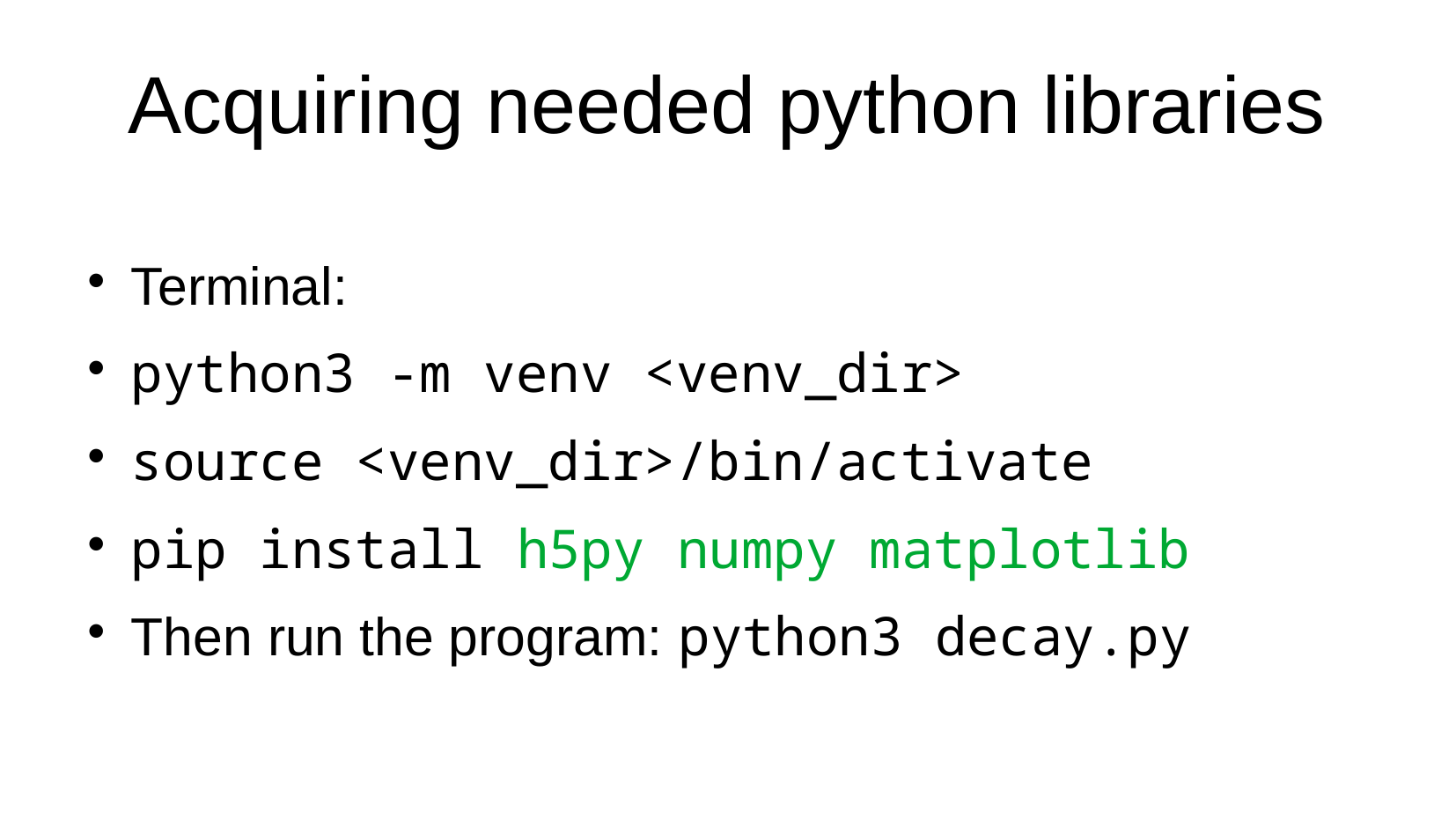

Acquiring needed python libraries

Terminal:
python3 -m venv <venv_dir>
source <venv_dir>/bin/activate
pip install h5py numpy matplotlib
Then run the program: python3 decay.py